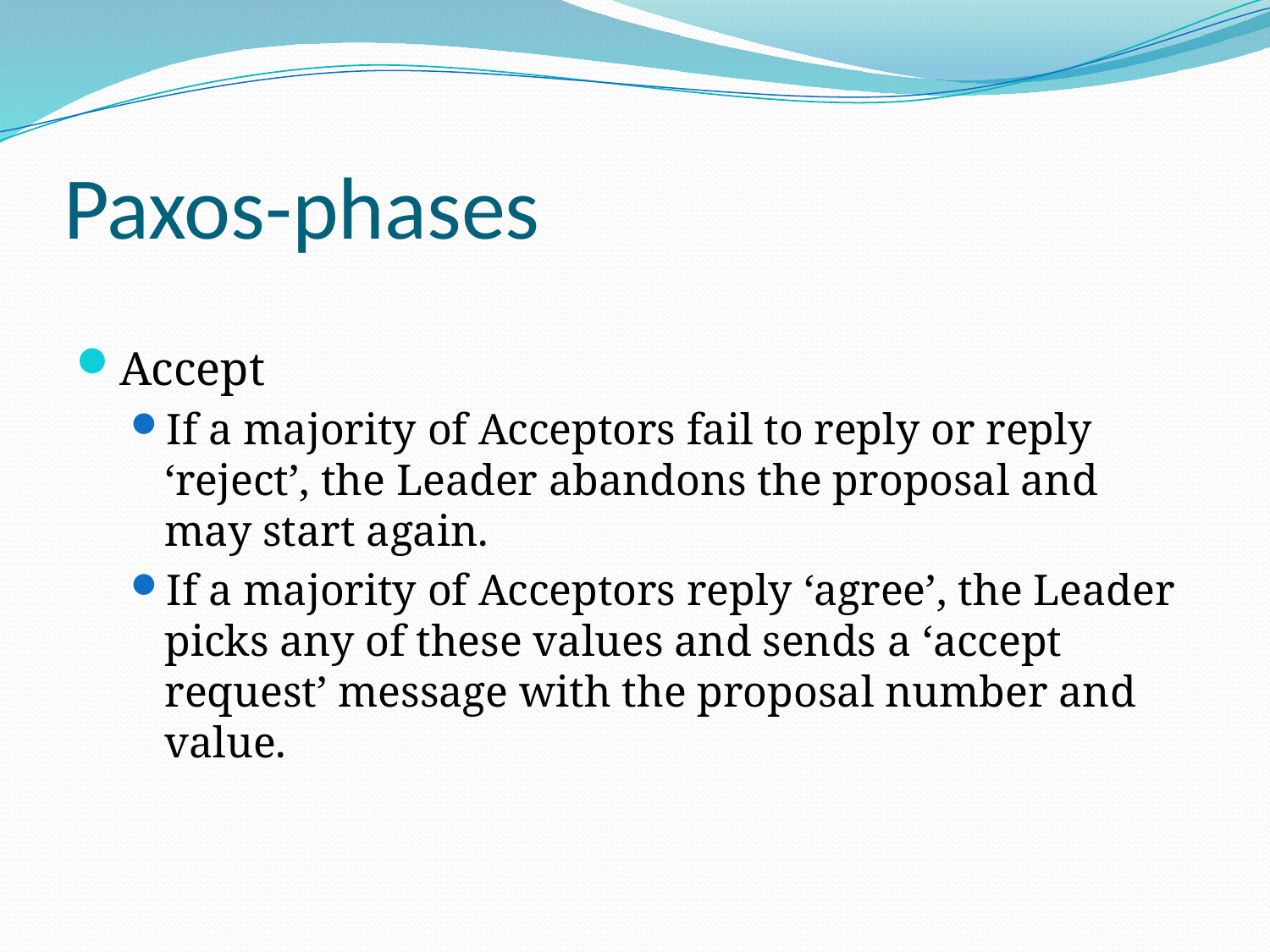

# Paxos-phases

Accept
If a majority of Acceptors fail to reply or reply ‘reject’, the Leader abandons the proposal and may start again.
If a majority of Acceptors reply ‘agree’, the Leader picks any of these values and sends a ‘accept request’ message with the proposal number and value.